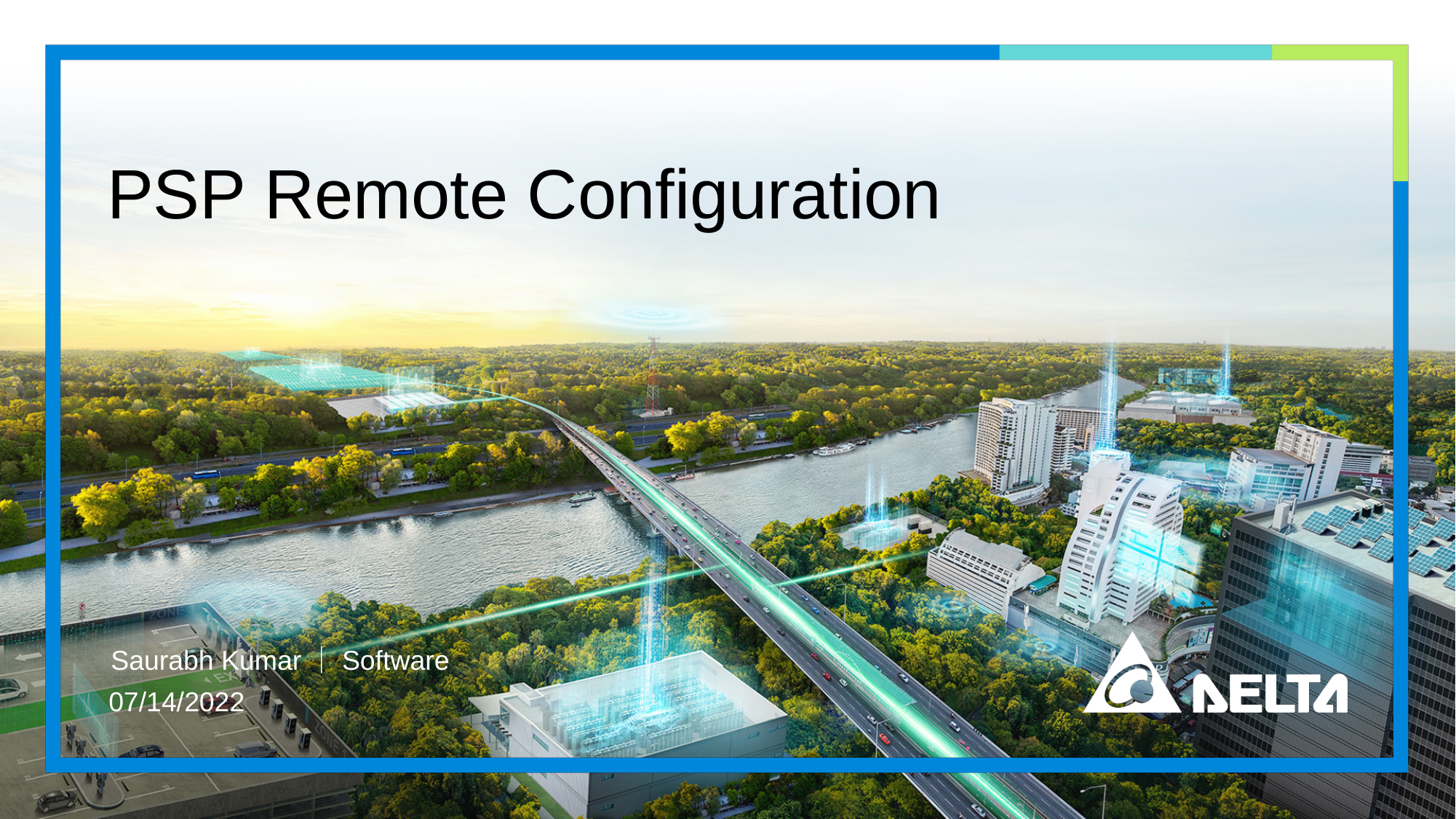

# PSP Remote Configuration
Saurabh Kumar｜Software
07/14/2022